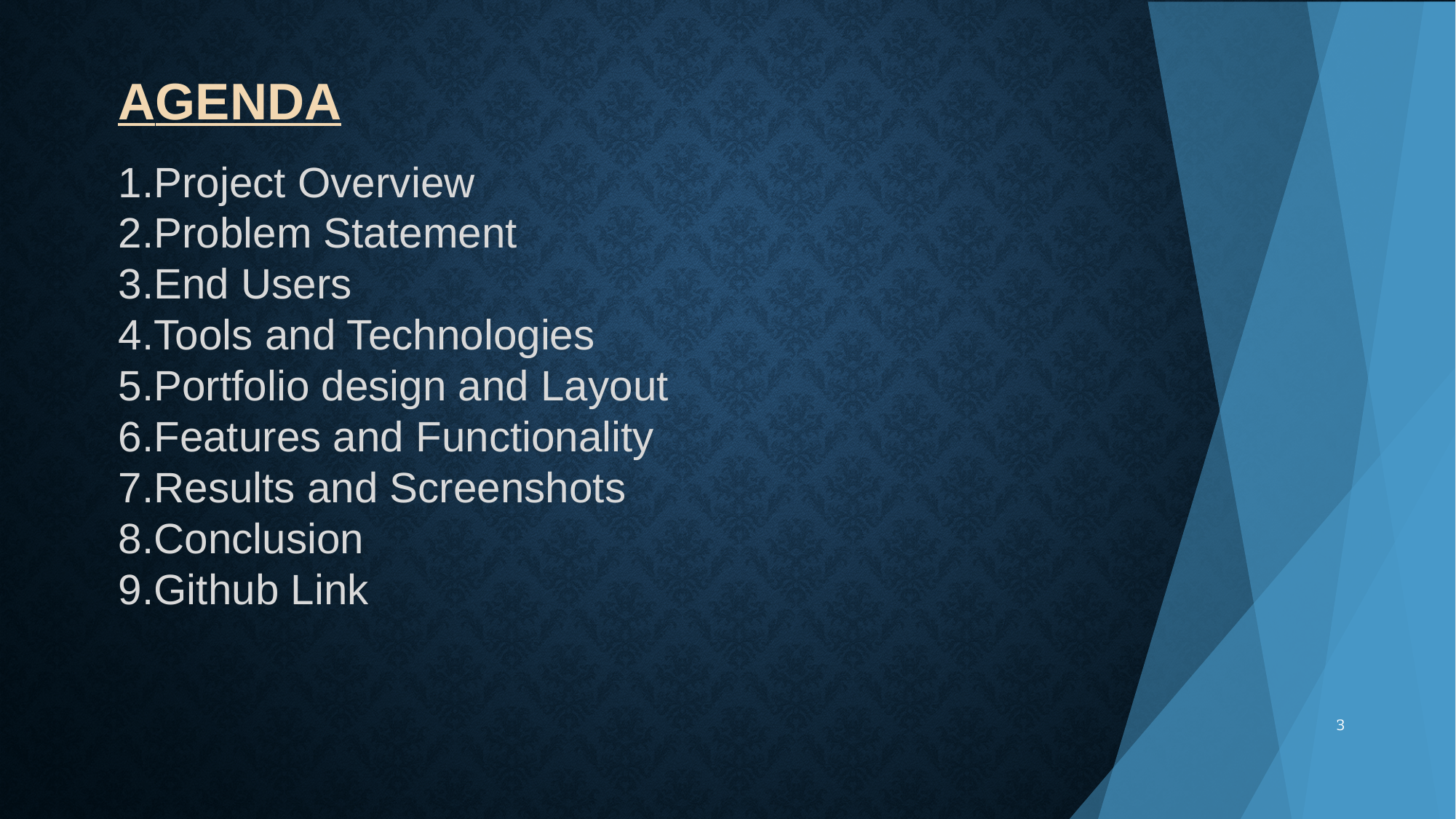

# AGENDA

Project Overview
Problem Statement
End Users
Tools and Technologies
Portfolio design and Layout
Features and Functionality
Results and Screenshots
Conclusion
Github Link

3